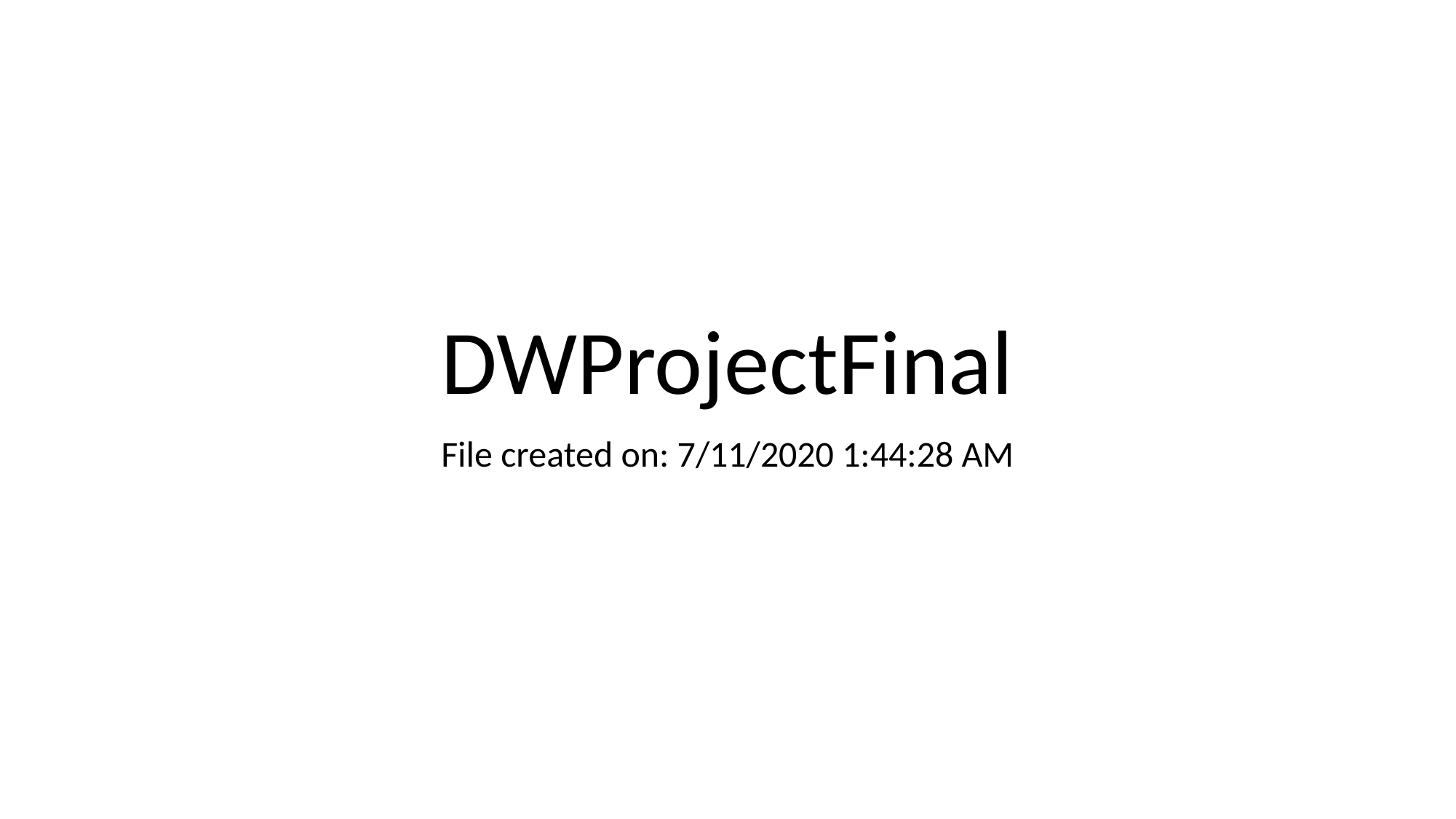

# DWProjectFinal
File created on: 7/11/2020 1:44:28 AM